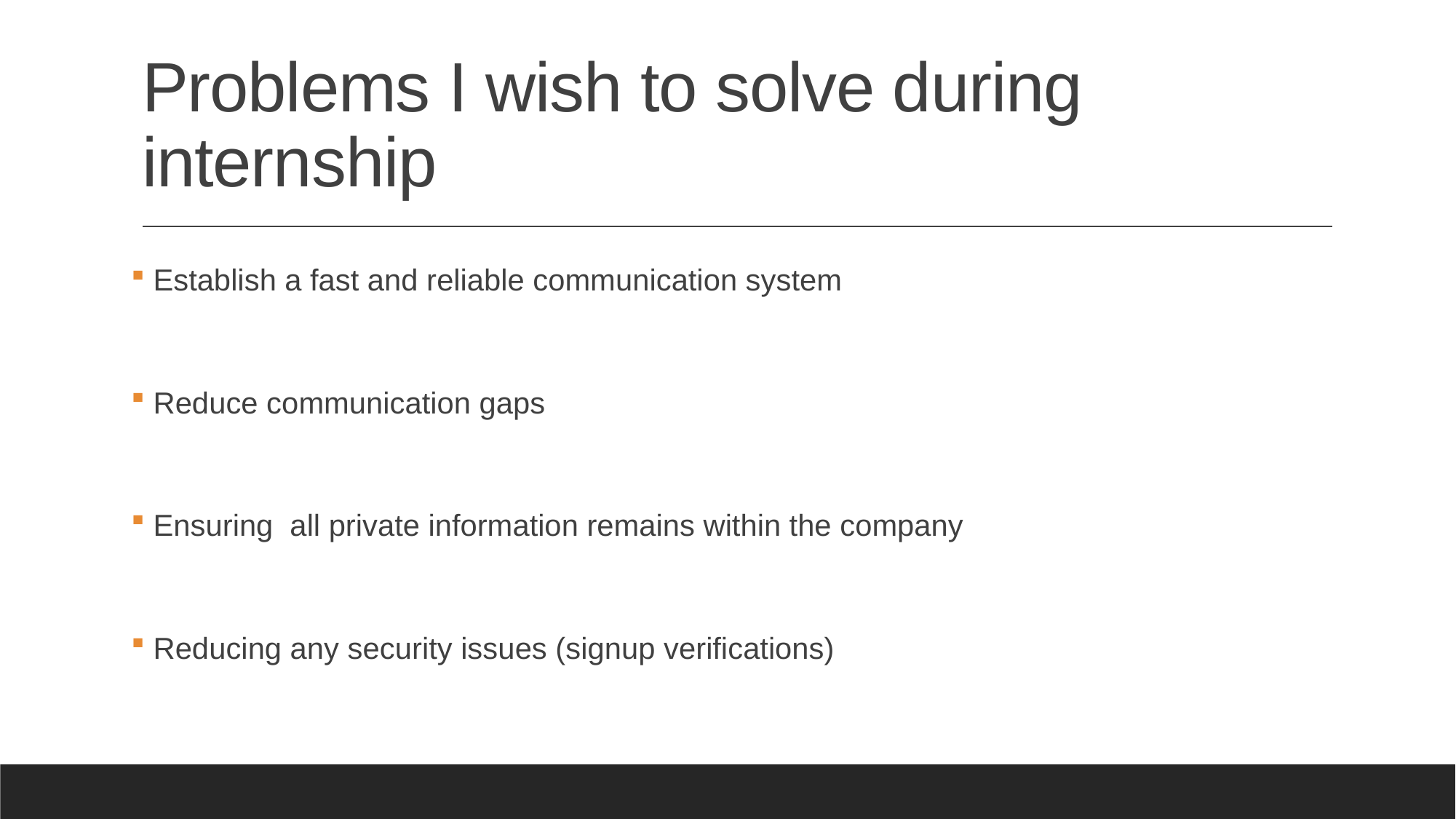

# Problems I wish to solve during internship
 Establish a fast and reliable communication system

 Reduce communication gaps

 Ensuring  all private information remains within the company

 Reducing any security issues (signup verifications)